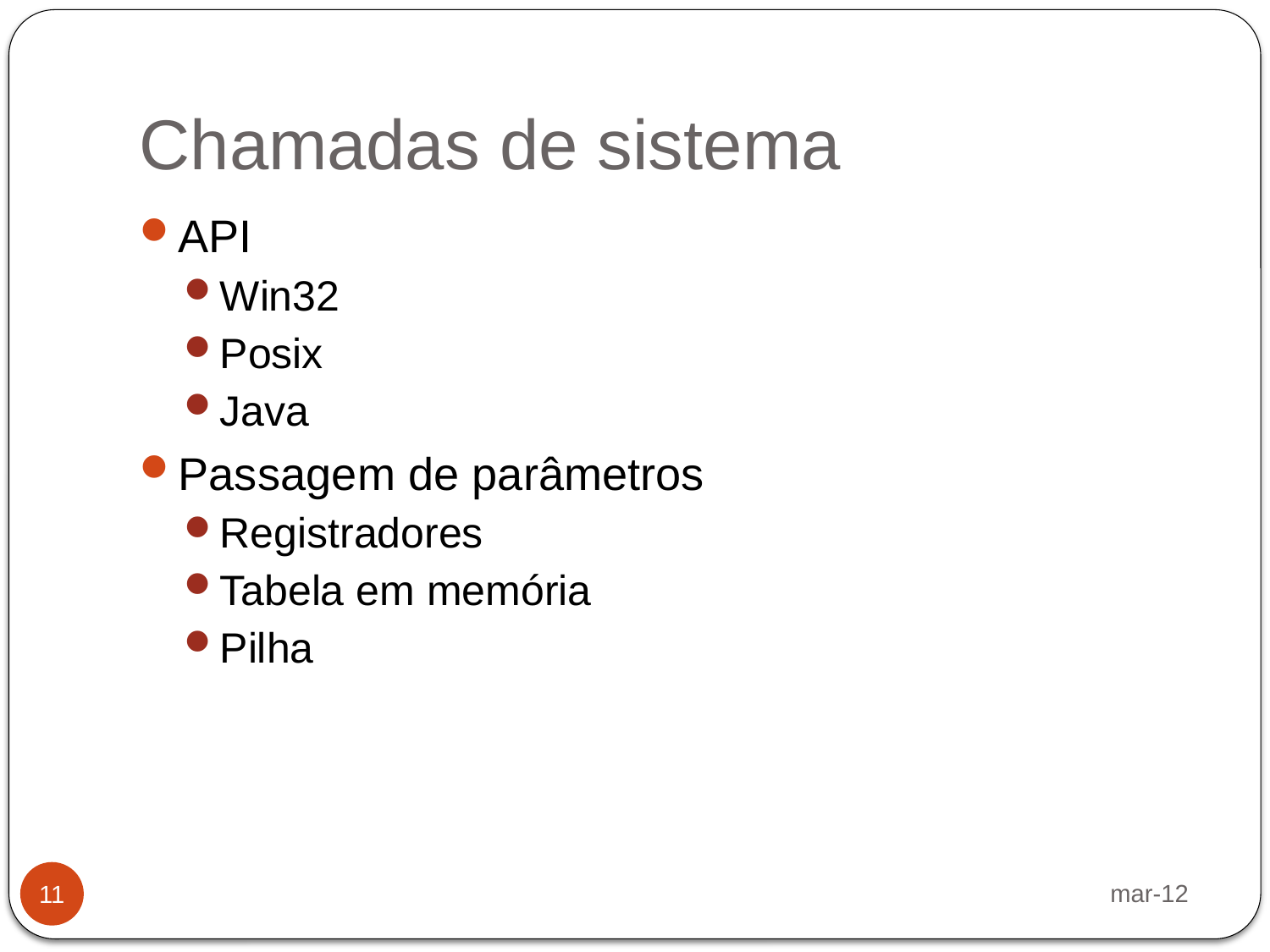

# Chamadas de sistema
API
Win32
Posix
Java
Passagem de parâmetros
Registradores
Tabela em memória
Pilha
mar-12
11